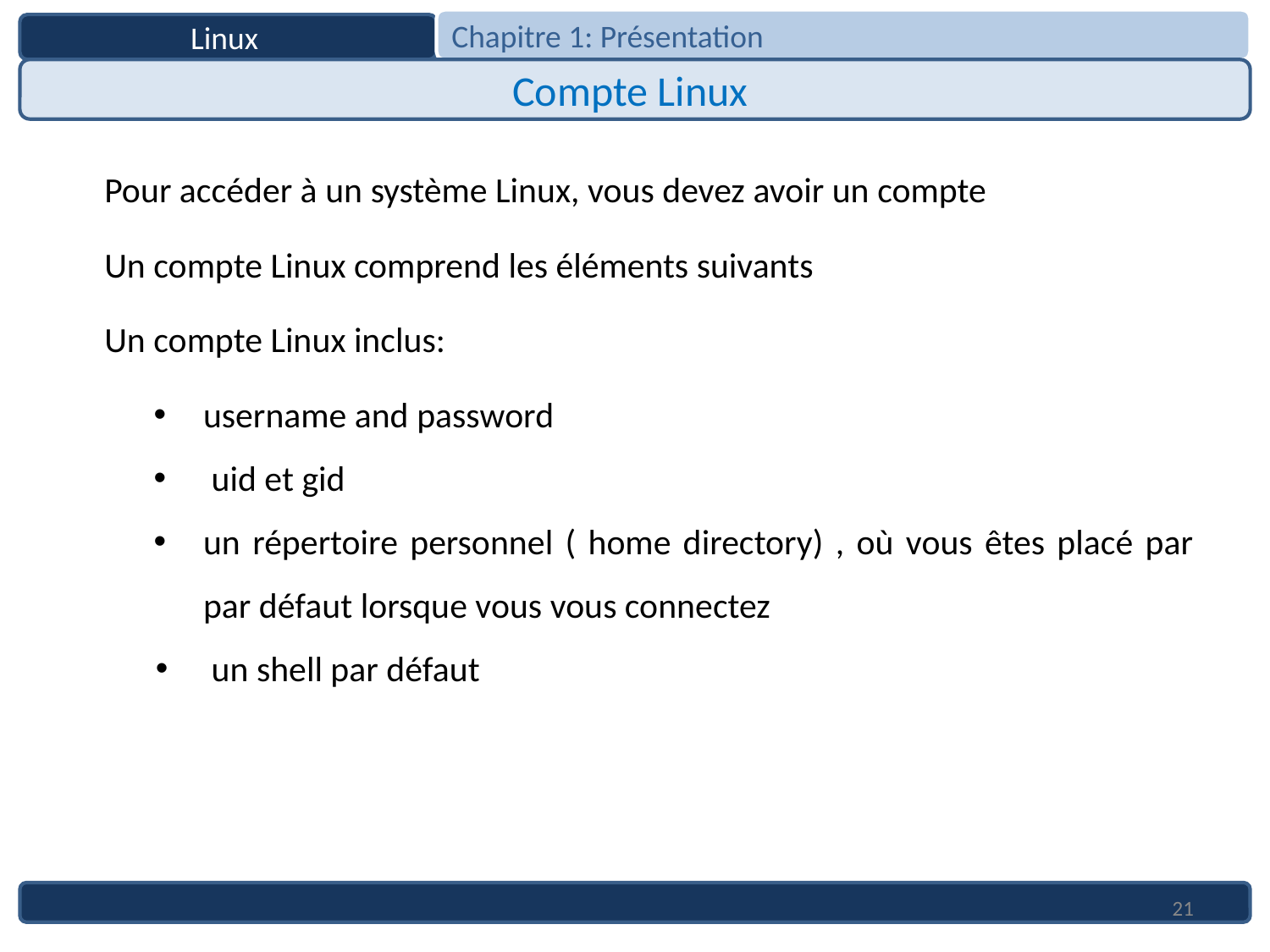

Chapitre 1: Présentation
Linux
Compte Linux
Pour accéder à un système Linux, vous devez avoir un compte
Un compte Linux comprend les éléments suivants
Un compte Linux inclus:
username and password
 uid et gid
un répertoire personnel ( home directory) , où vous êtes placé par par défaut lorsque vous vous connectez
 un shell par défaut
21